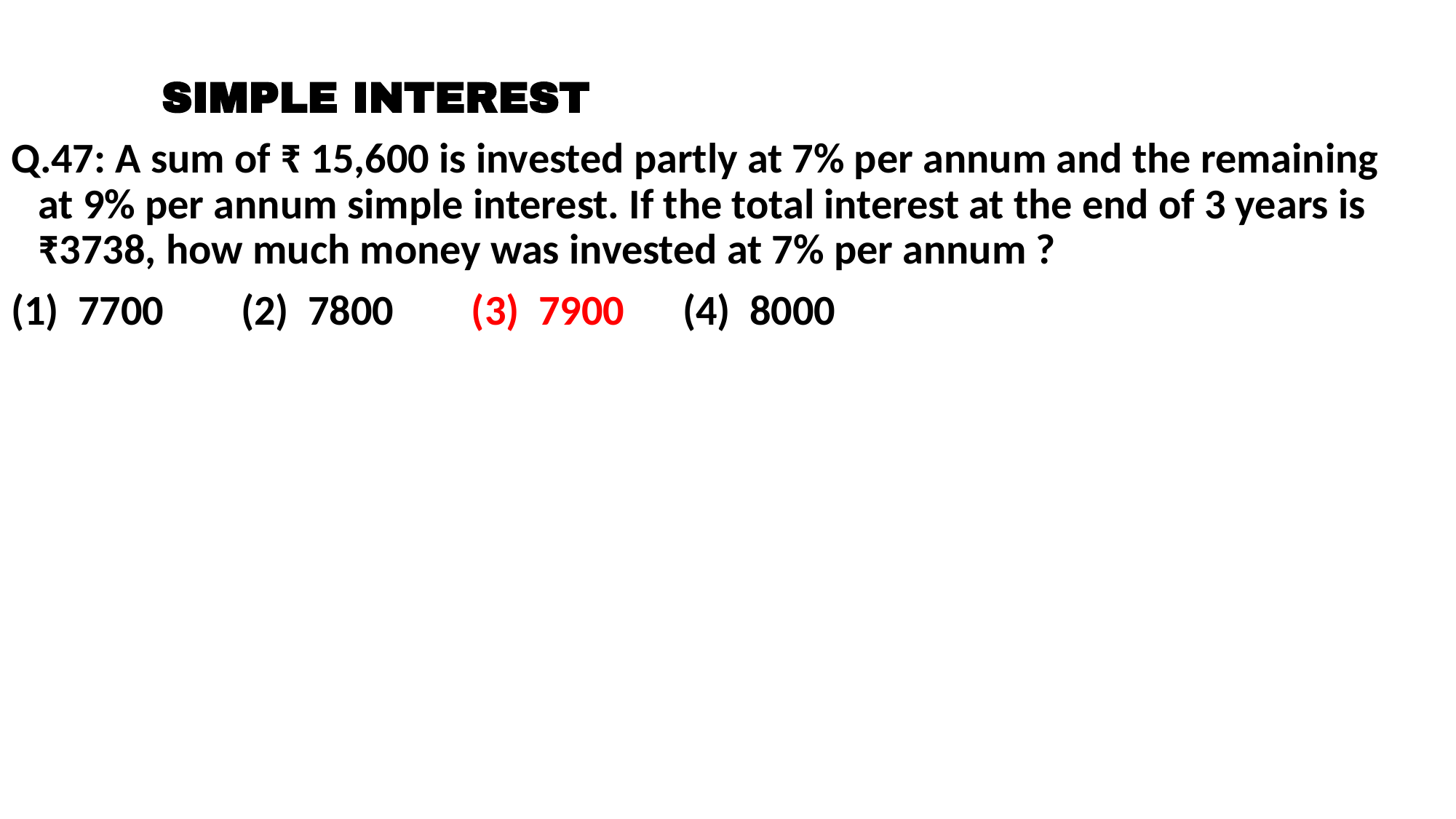

SIMPLE INTEREST
Q.47: A sum of ₹ 15,600 is invested partly at 7% per annum and the remaining at 9% per annum simple interest. If the total interest at the end of 3 years is ₹3738, how much money was invested at 7% per annum ?
(1)  7700        (2)  7800        (3)  7900      (4)  8000